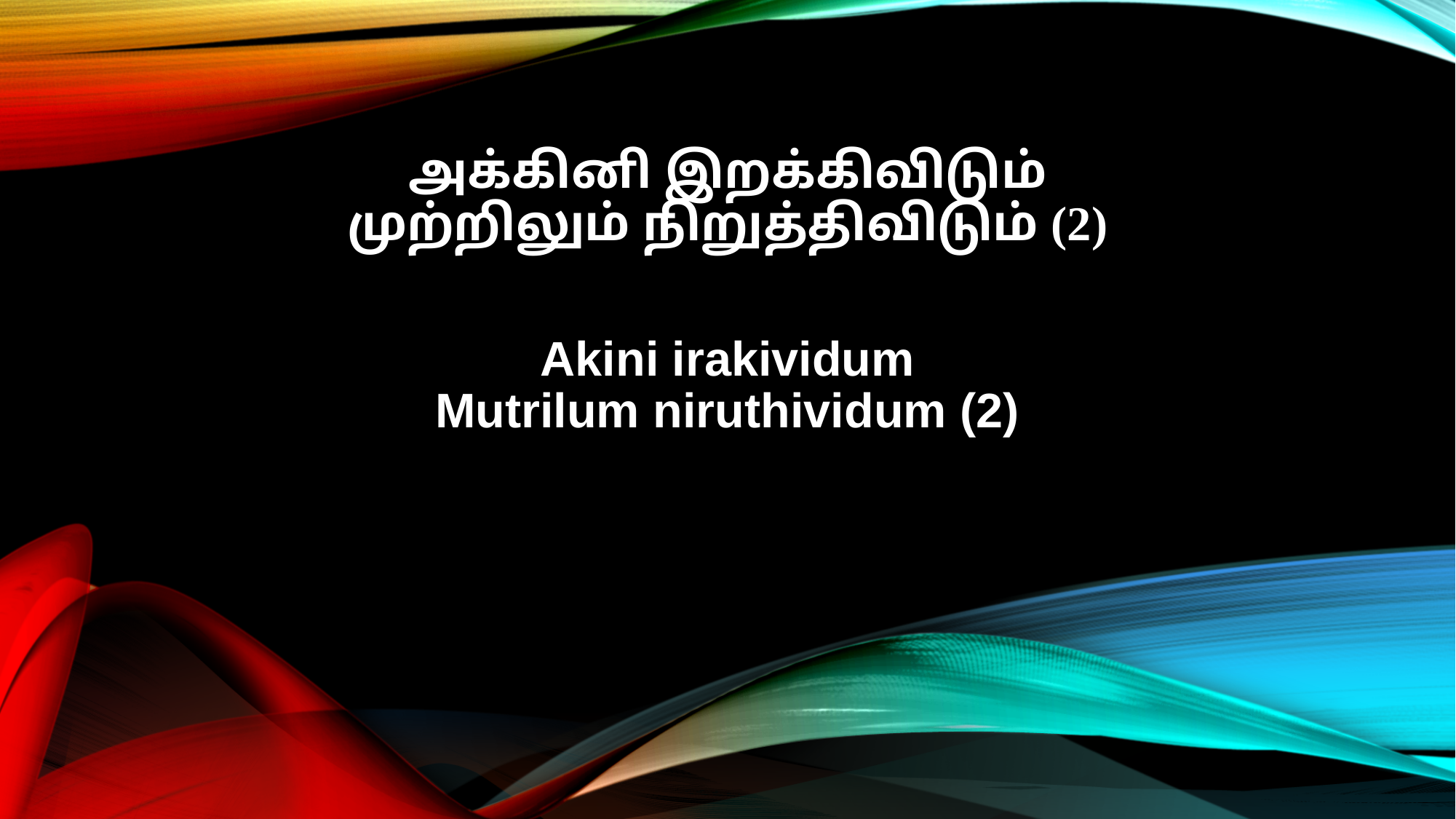

அக்கினி இறக்கிவிடும்
முற்றிலும் நிறுத்திவிடும் (2)

Akini irakividum
Mutrilum niruthividum (2)